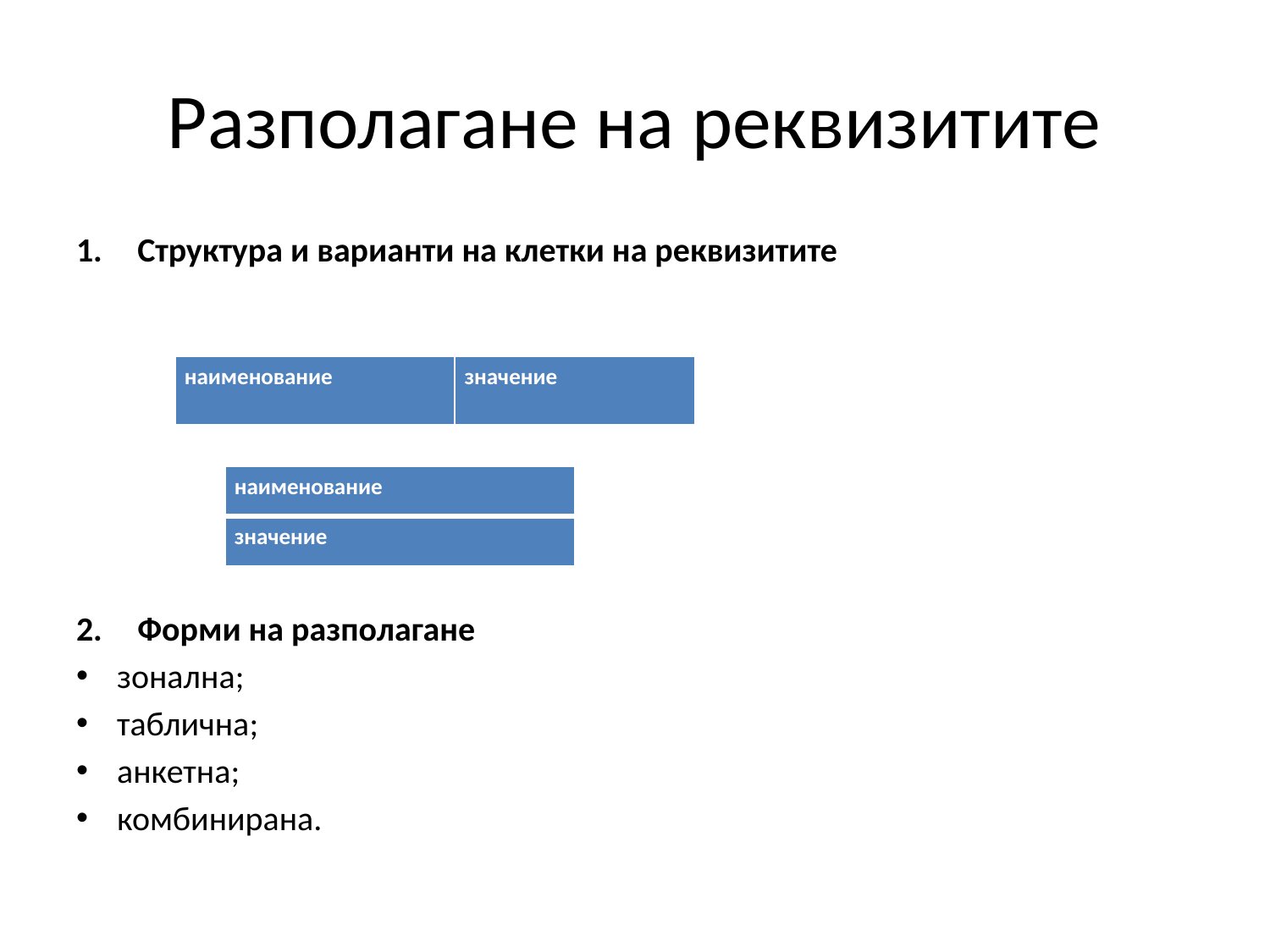

# Разполагане на реквизитите
Структура и варианти на клетки на реквизитите

Форми на разполагане
зонална;
таблична;
анкетна;
комбинирана.

| наименование | значение |
| --- | --- |
| наименование |
| --- |
| значение |